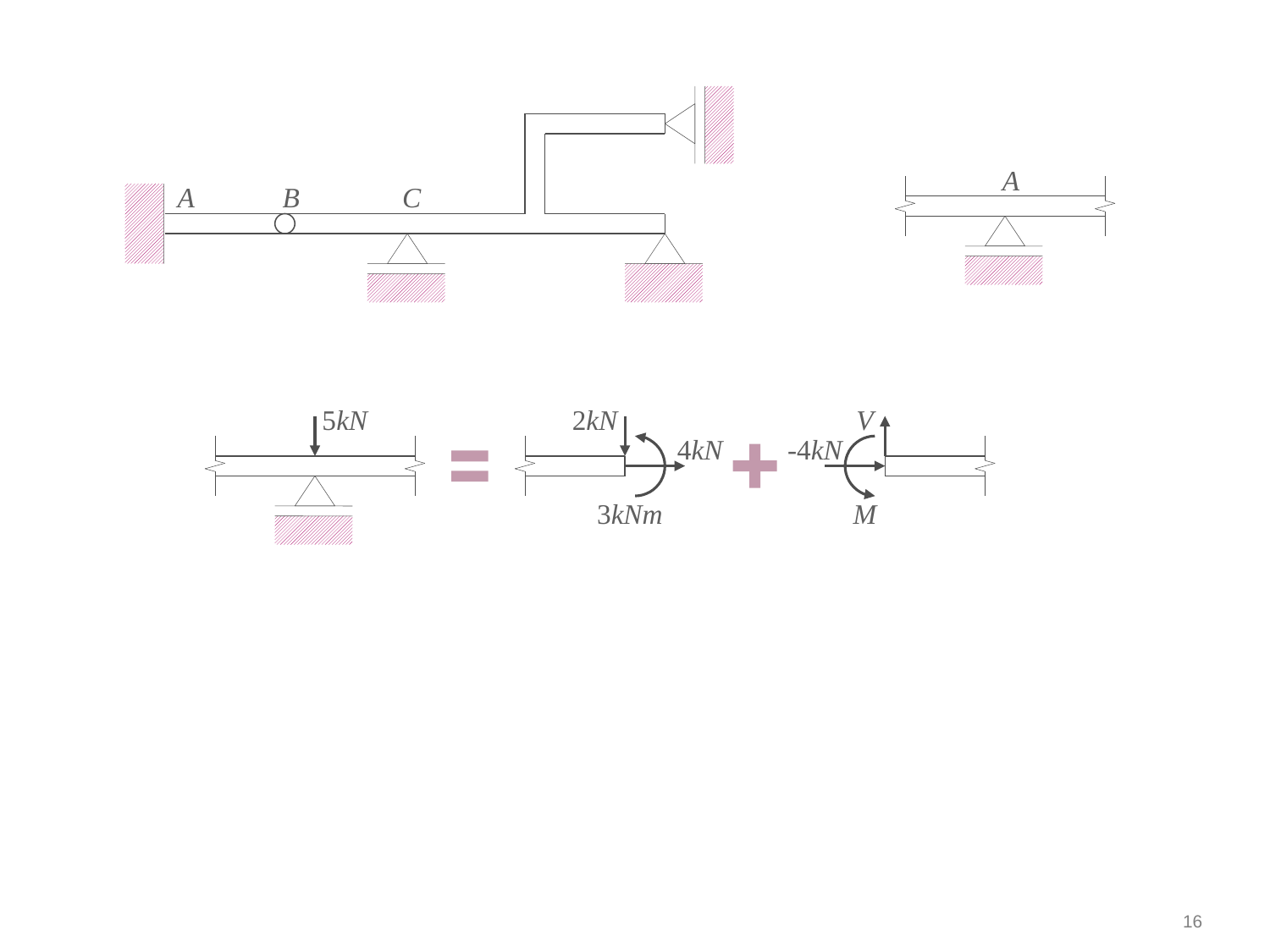

A
B
C

A

5kN

2kN
4kN

3kNm
V
-4kN

M